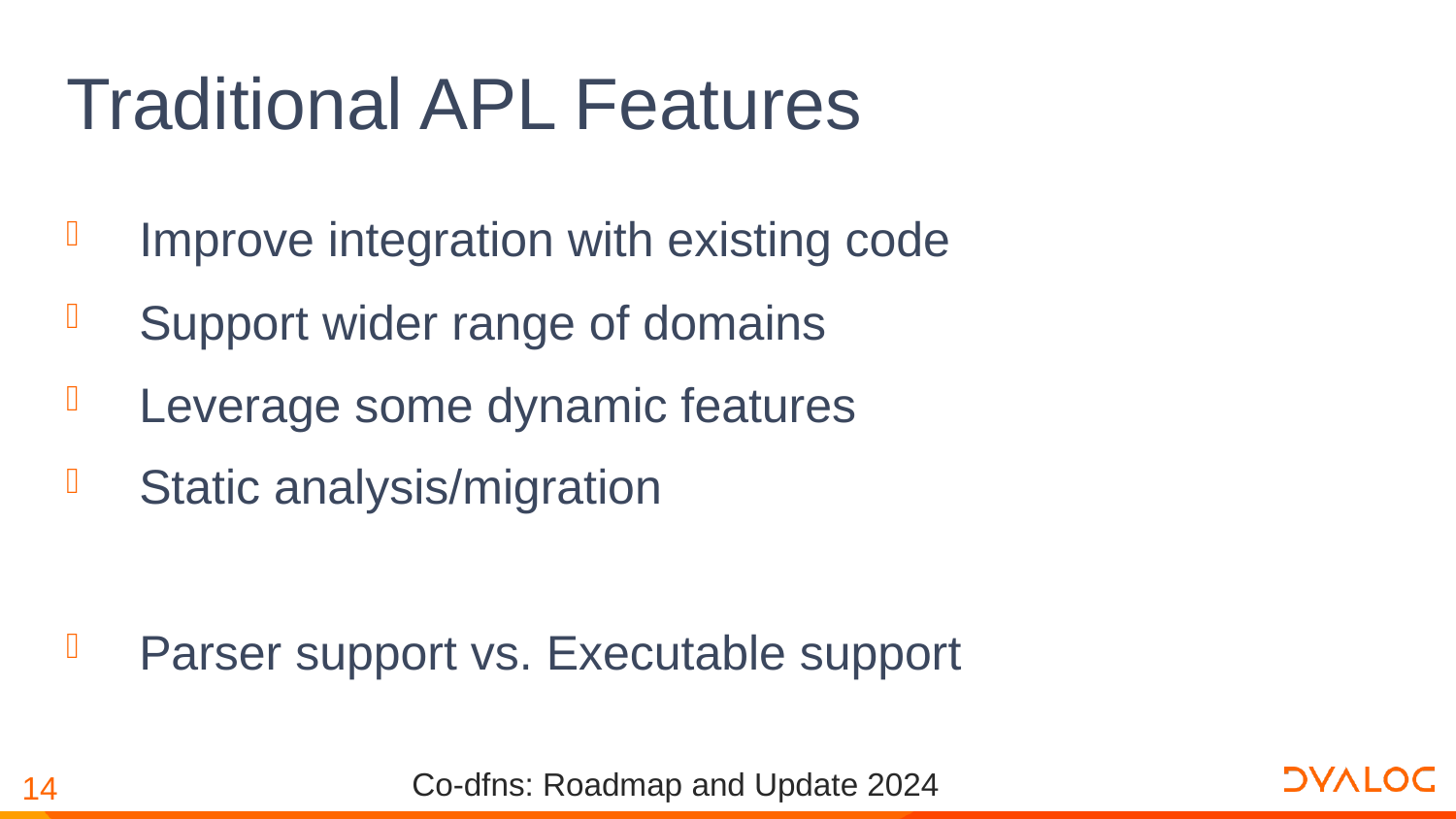

# Traditional APL Features
Improve integration with existing code
Support wider range of domains
Leverage some dynamic features
Static analysis/migration

Parser support vs. Executable support